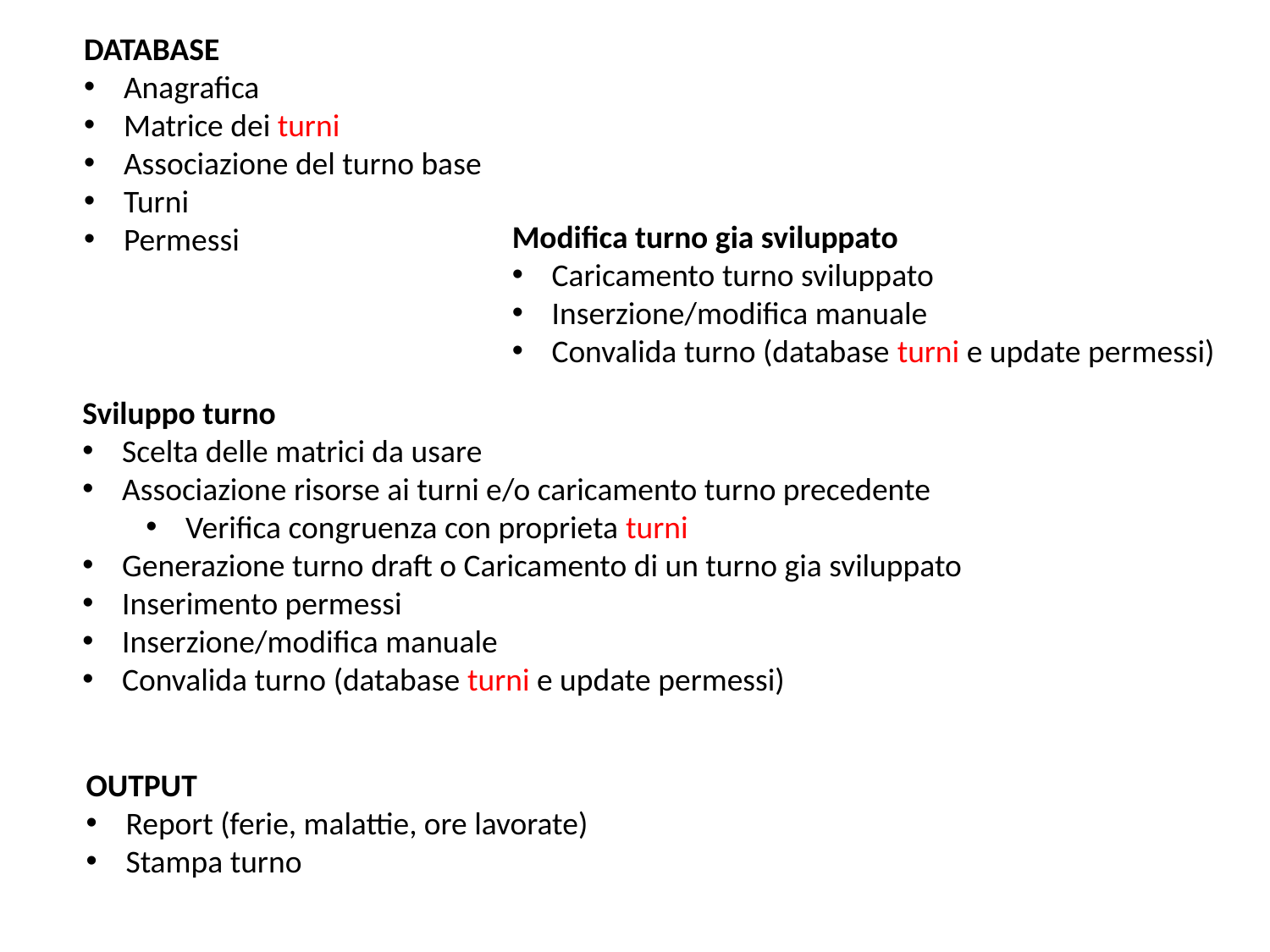

DATABASE
Anagrafica
Matrice dei turni
Associazione del turno base
Turni
Permessi

Modifica turno gia sviluppato
Caricamento turno sviluppato
Inserzione/modifica manuale
Convalida turno (database turni e update permessi)
Sviluppo turno
Scelta delle matrici da usare
Associazione risorse ai turni e/o caricamento turno precedente
Verifica congruenza con proprieta turni
Generazione turno draft o Caricamento di un turno gia sviluppato
Inserimento permessi
Inserzione/modifica manuale
Convalida turno (database turni e update permessi)

OUTPUT
Report (ferie, malattie, ore lavorate)
Stampa turno